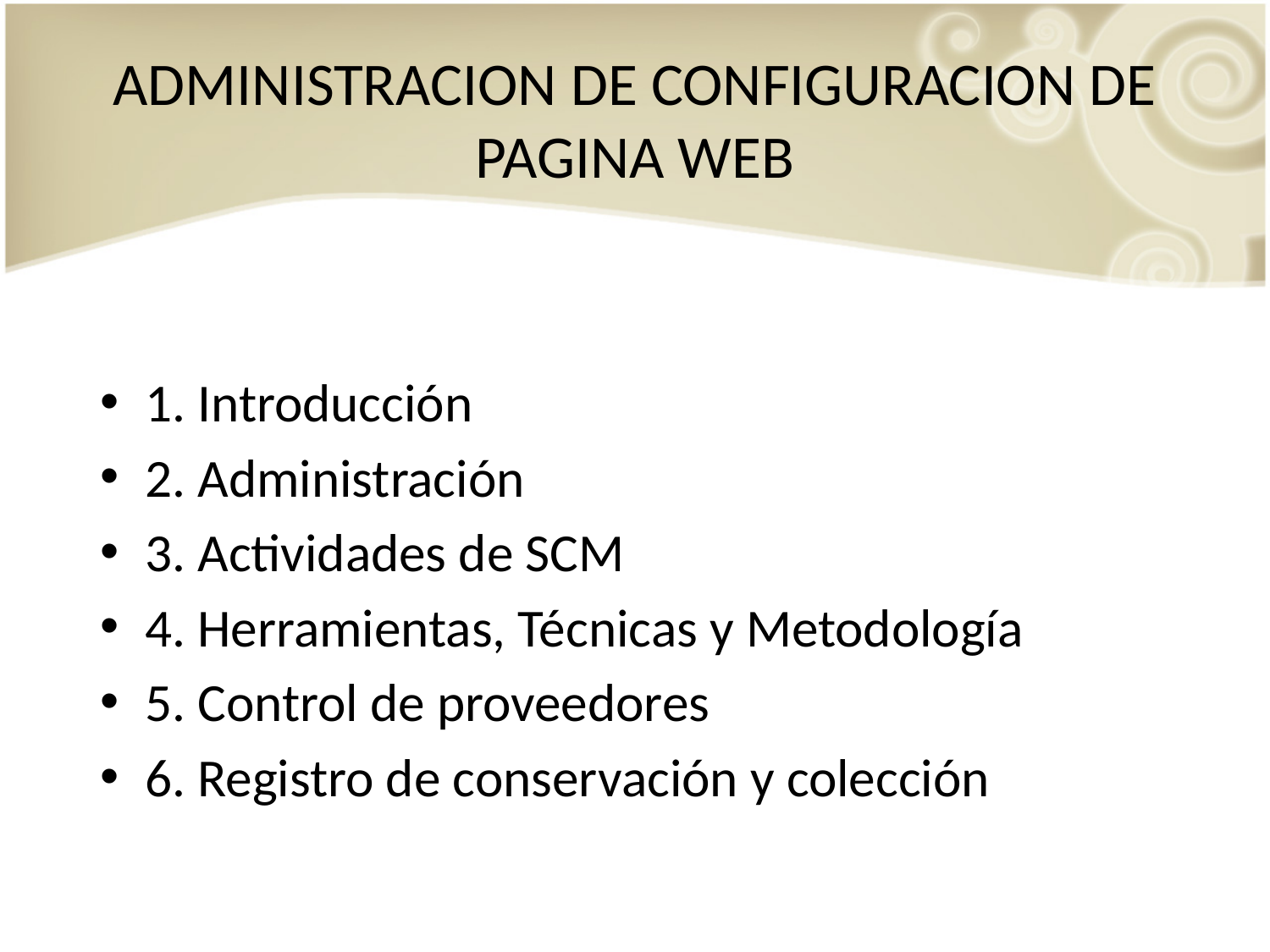

# ADMINISTRACION DE CONFIGURACION DE PAGINA WEB
1. Introducción
2. Administración
3. Actividades de SCM
4. Herramientas, Técnicas y Metodología
5. Control de proveedores
6. Registro de conservación y colección